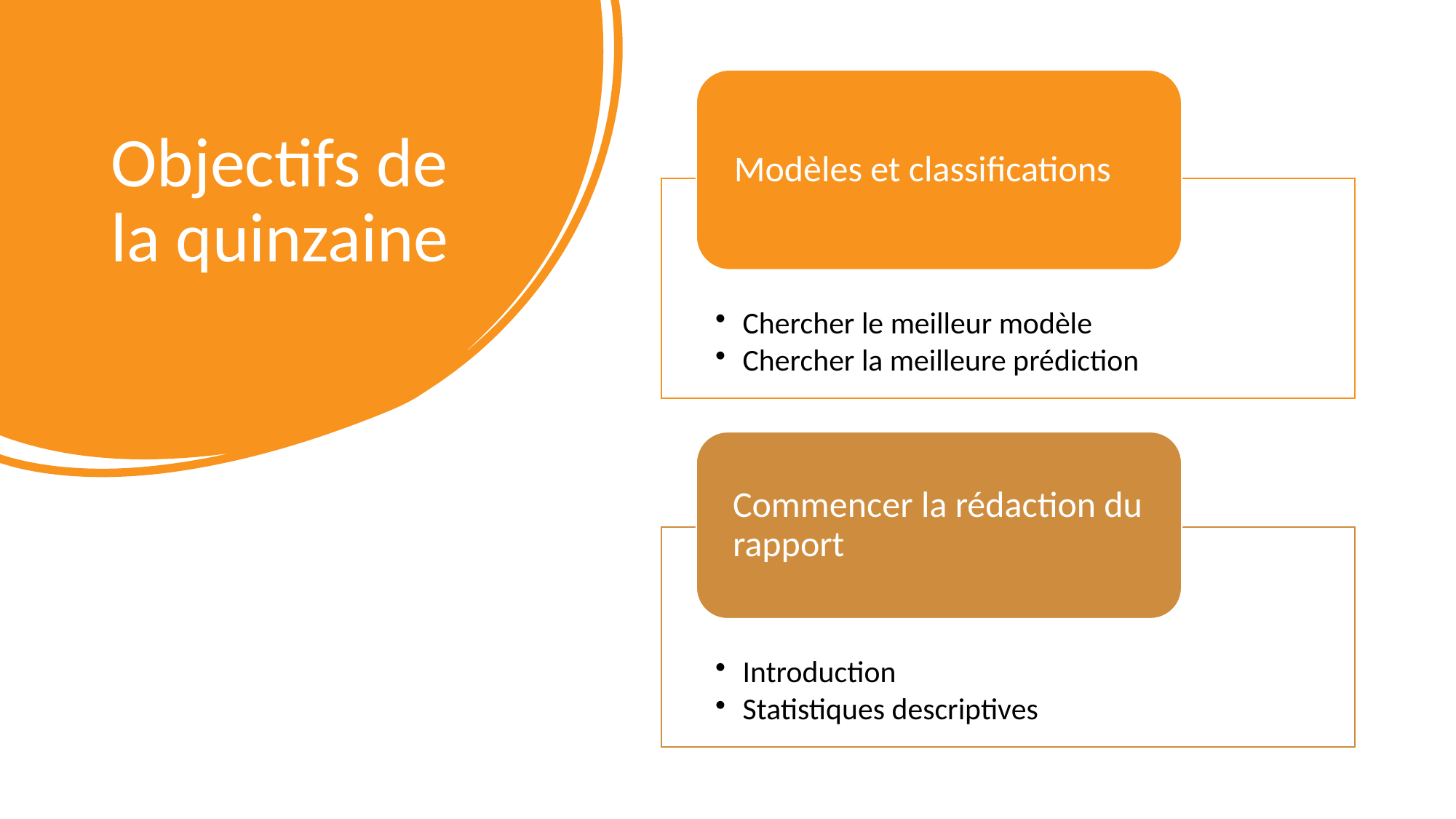

Chercher le meilleur modèle
Chercher la meilleure prédiction
Modèles et classifications
Introduction
Statistiques descriptives
Commencer la rédaction du rapport
# Objectifs de la quinzaine